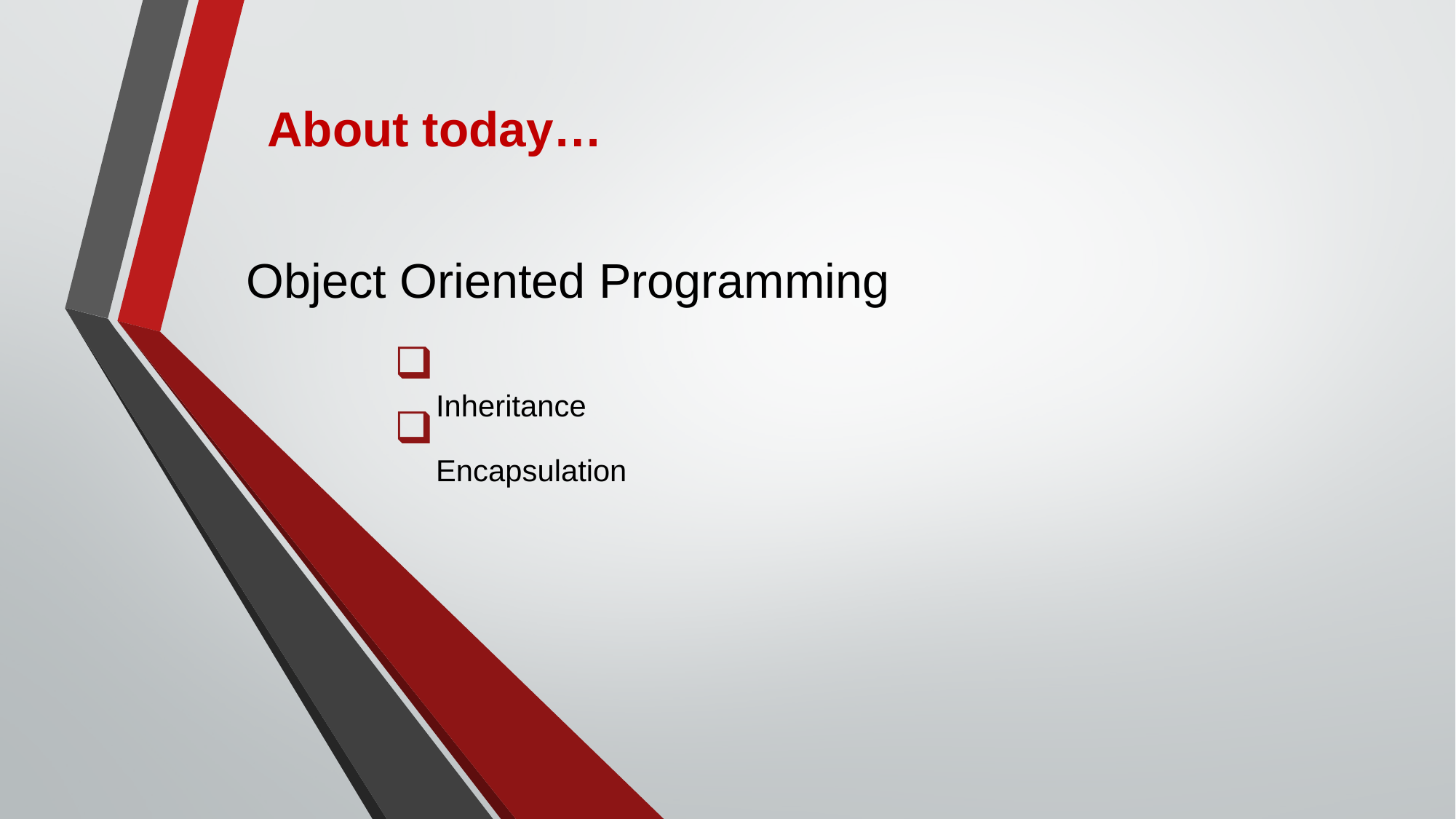

About today…
Object Oriented Programming
  Inheritance
  Encapsulation